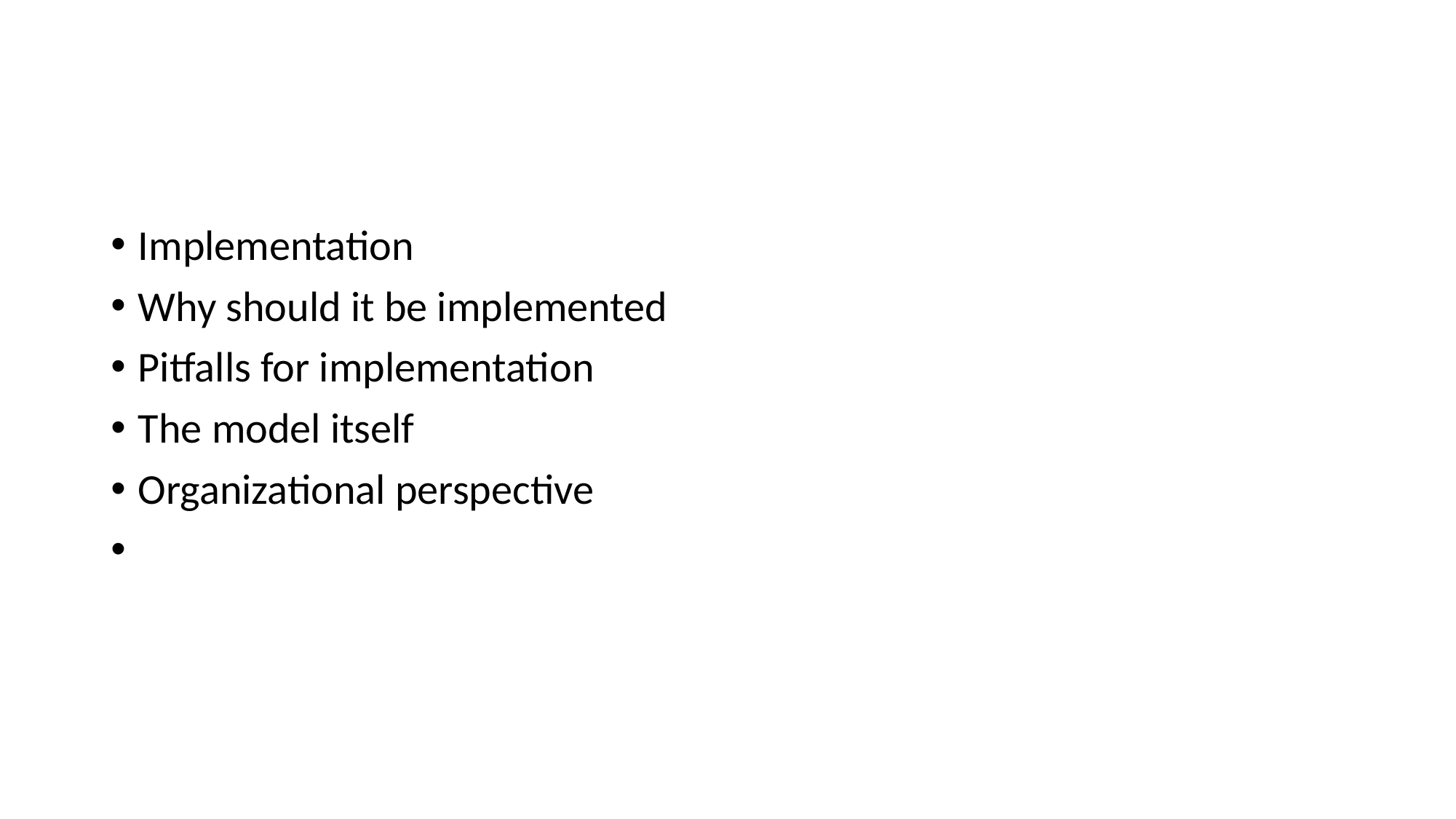

#
Implementation
Why should it be implemented
Pitfalls for implementation
The model itself
Organizational perspective